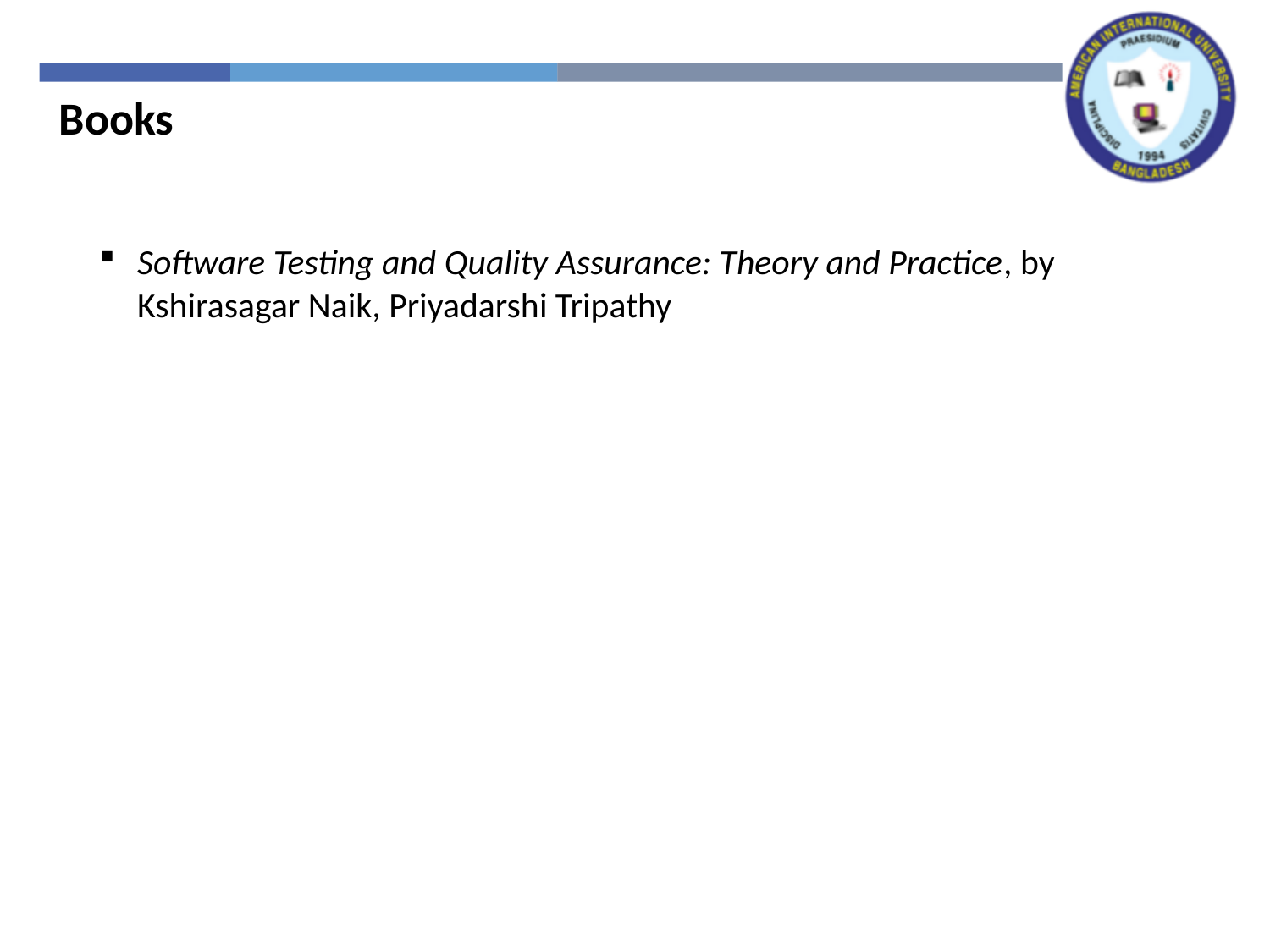

Books
Software Testing and Quality Assurance: Theory and Practice, by Kshirasagar Naik, Priyadarshi Tripathy